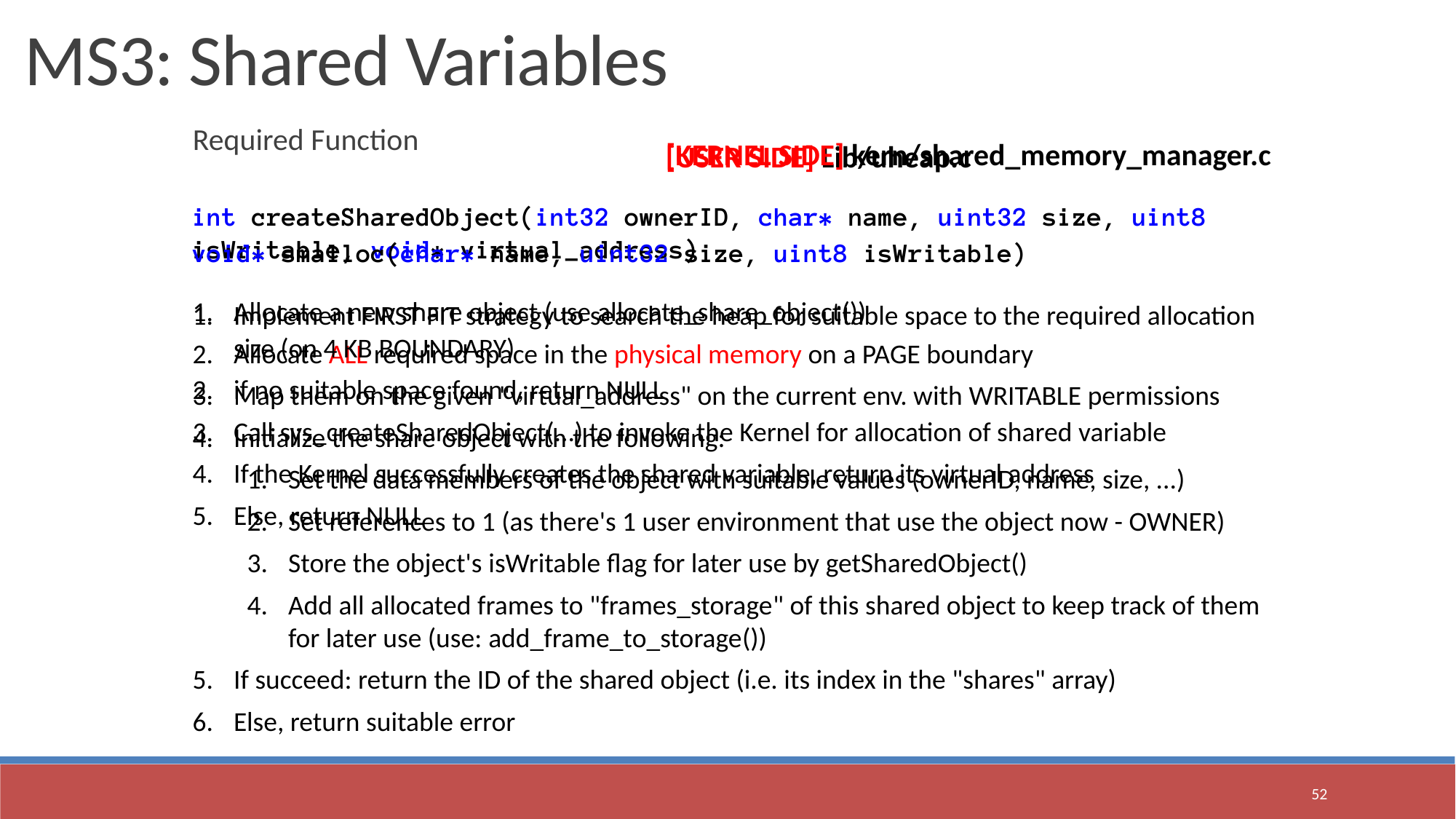

MS3: Shared Variables
Required Function

[KERNEL SIDE] kern/shared_memory_manager.c
[USER SIDE] Lib/uheap.c
int createSharedObject(int32 ownerID, char* name, uint32 size, uint8 isWritable, void* virtual_address)

Allocate a new share object (use allocate_share_object())
Allocate ALL required space in the physical memory on a PAGE boundary
Map them on the given "virtual_address" on the current env. with WRITABLE permissions
Initialize the share object with the following:
Set the data members of the object with suitable values (ownerID, name, size, ...)
Set references to 1 (as there's 1 user environment that use the object now - OWNER)
Store the object's isWritable flag for later use by getSharedObject()
Add all allocated frames to "frames_storage" of this shared object to keep track of them for later use (use: add_frame_to_storage())
If succeed: return the ID of the shared object (i.e. its index in the "shares" array)
Else, return suitable error
void* smalloc(char* name, uint32 size, uint8 isWritable)

Implement FIRST FIT strategy to search the heap for suitable space to the required allocation size (on 4 KB BOUNDARY)
if no suitable space found, return NULL
Call sys_createSharedObject(...) to invoke the Kernel for allocation of shared variable
If the Kernel successfully creates the shared variable, return its virtual address
Else, return NULL
52